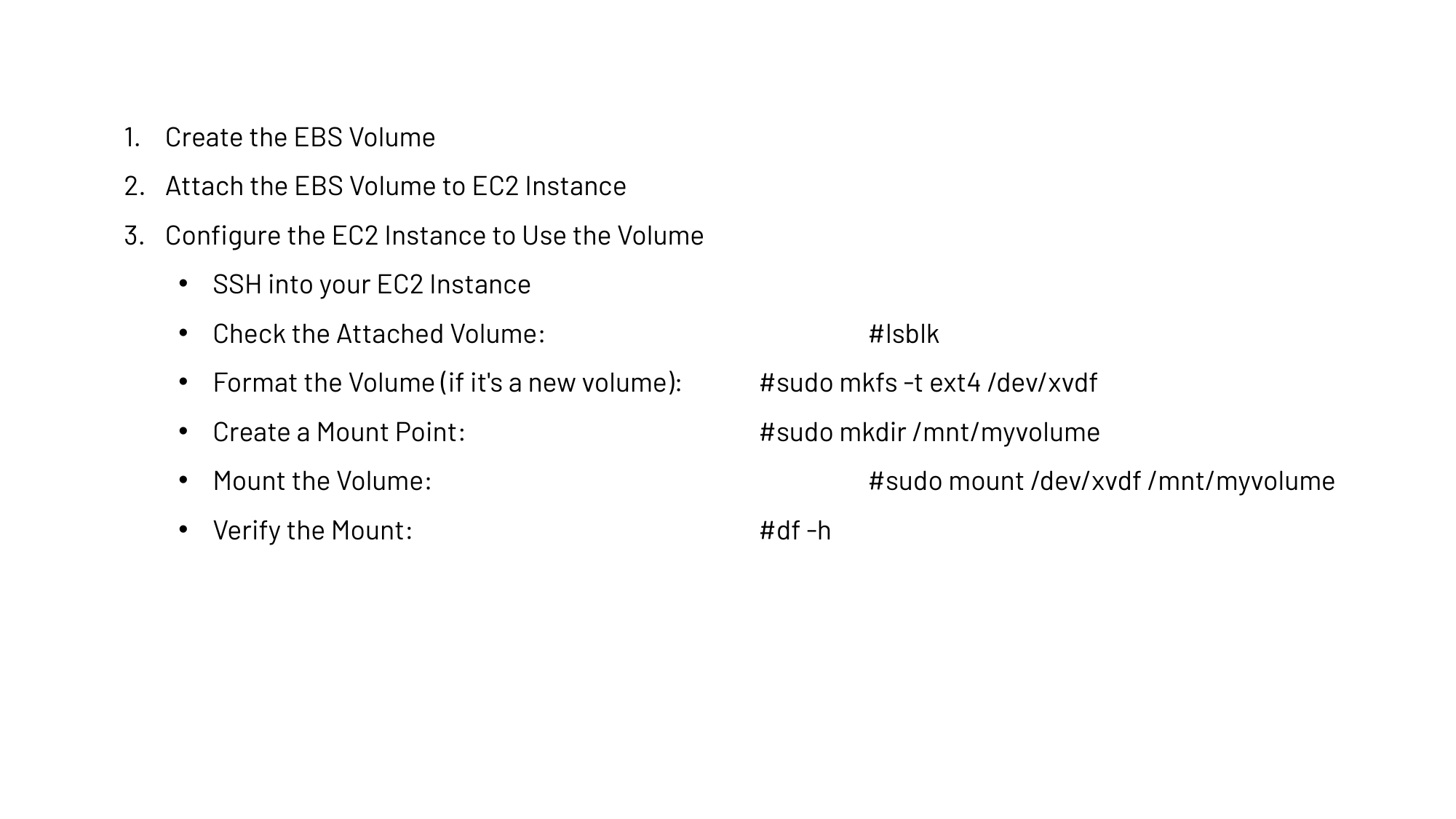

Create the EBS Volume
Attach the EBS Volume to EC2 Instance
Configure the EC2 Instance to Use the Volume
SSH into your EC2 Instance
Check the Attached Volume:			#lsblk
Format the Volume (if it's a new volume):	#sudo mkfs -t ext4 /dev/xvdf
Create a Mount Point:			#sudo mkdir /mnt/myvolume
Mount the Volume:				#sudo mount /dev/xvdf /mnt/myvolume
Verify the Mount:				#df -h